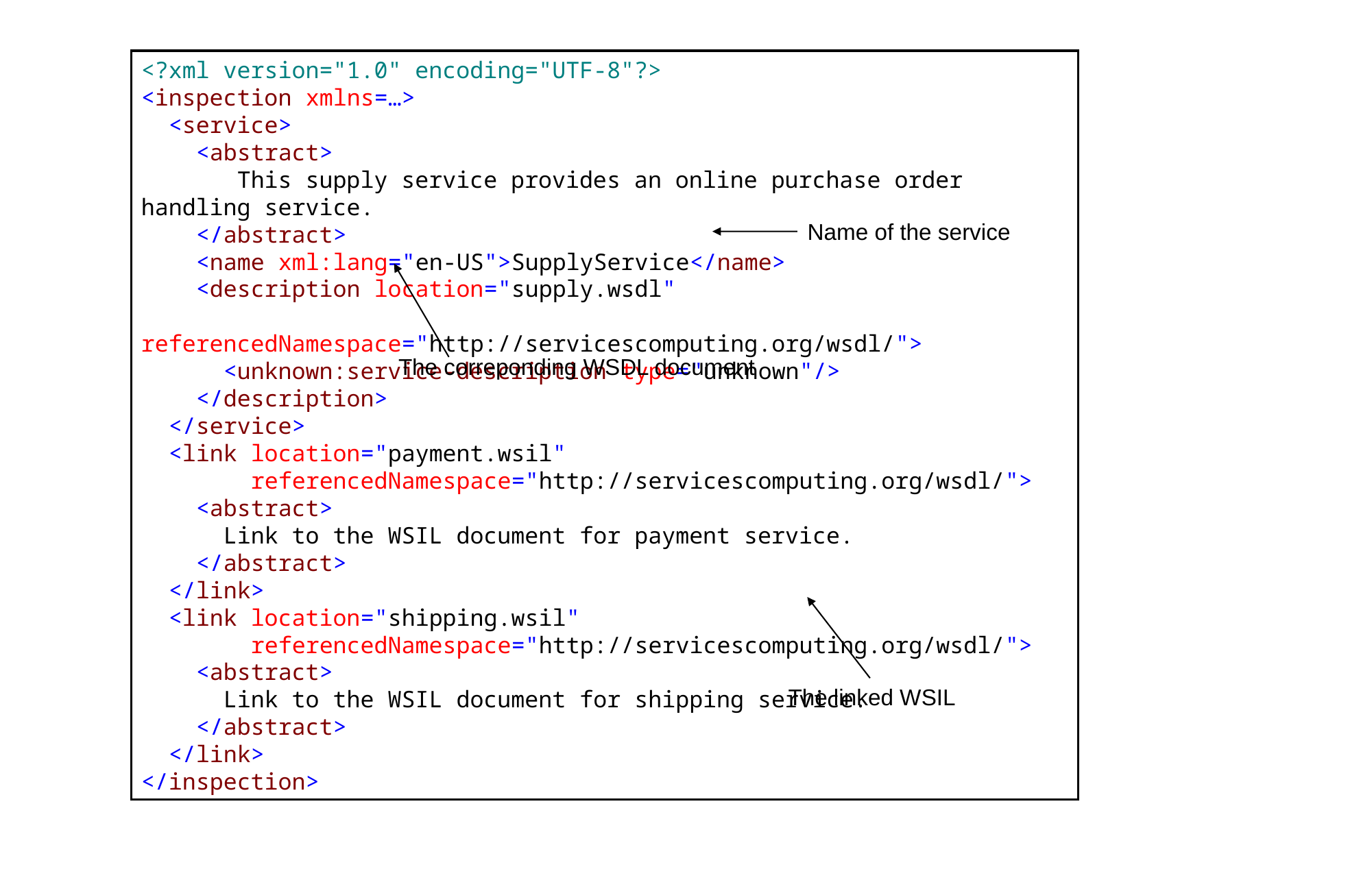

<?xml version="1.0" encoding="UTF-8"?>
<inspection xmlns=…>
  <service>
    <abstract>
       This supply service provides an online purchase order handling service.
    </abstract>
    <name xml:lang="en-US">SupplyService</name>
    <description location="supply.wsdl"
                 referencedNamespace="http://servicescomputing.org/wsdl/">
      <unknown:service-description type="unknown"/>
    </description>
  </service>
  <link location="payment.wsil"
        referencedNamespace="http://servicescomputing.org/wsdl/">
    <abstract>
      Link to the WSIL document for payment service.
    </abstract>
  </link>
  <link location="shipping.wsil"
        referencedNamespace="http://servicescomputing.org/wsdl/">
    <abstract>
      Link to the WSIL document for shipping service.
    </abstract>
  </link>
</inspection>
Name of the service

The correponding WSDL document

The linked WSIL